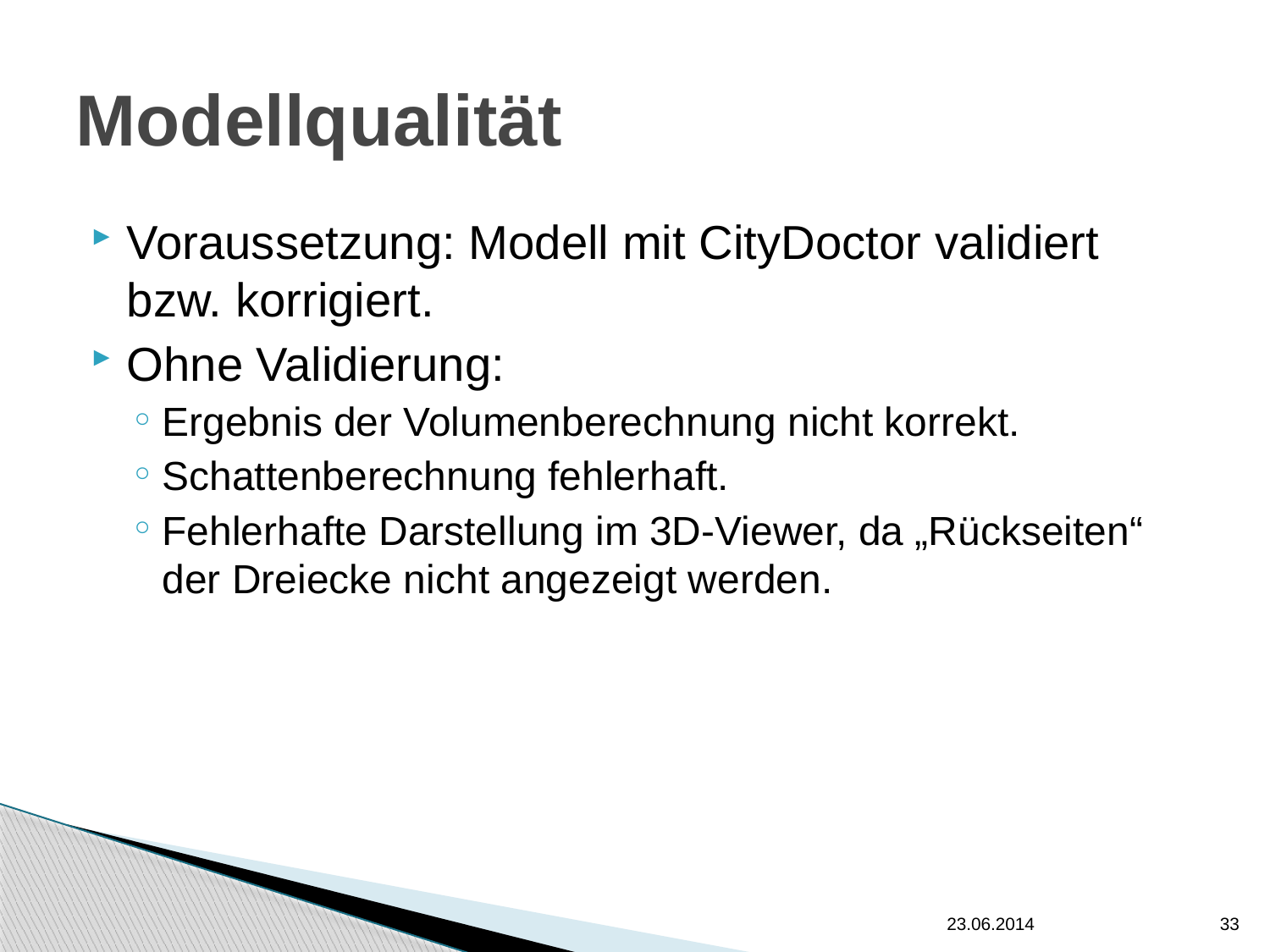

# Modellqualität
Voraussetzung: Modell mit CityDoctor validiert bzw. korrigiert.
Ohne Validierung:
Ergebnis der Volumenberechnung nicht korrekt.
Schattenberechnung fehlerhaft.
Fehlerhafte Darstellung im 3D-Viewer, da „Rückseiten“ der Dreiecke nicht angezeigt werden.
23.06.2014
33